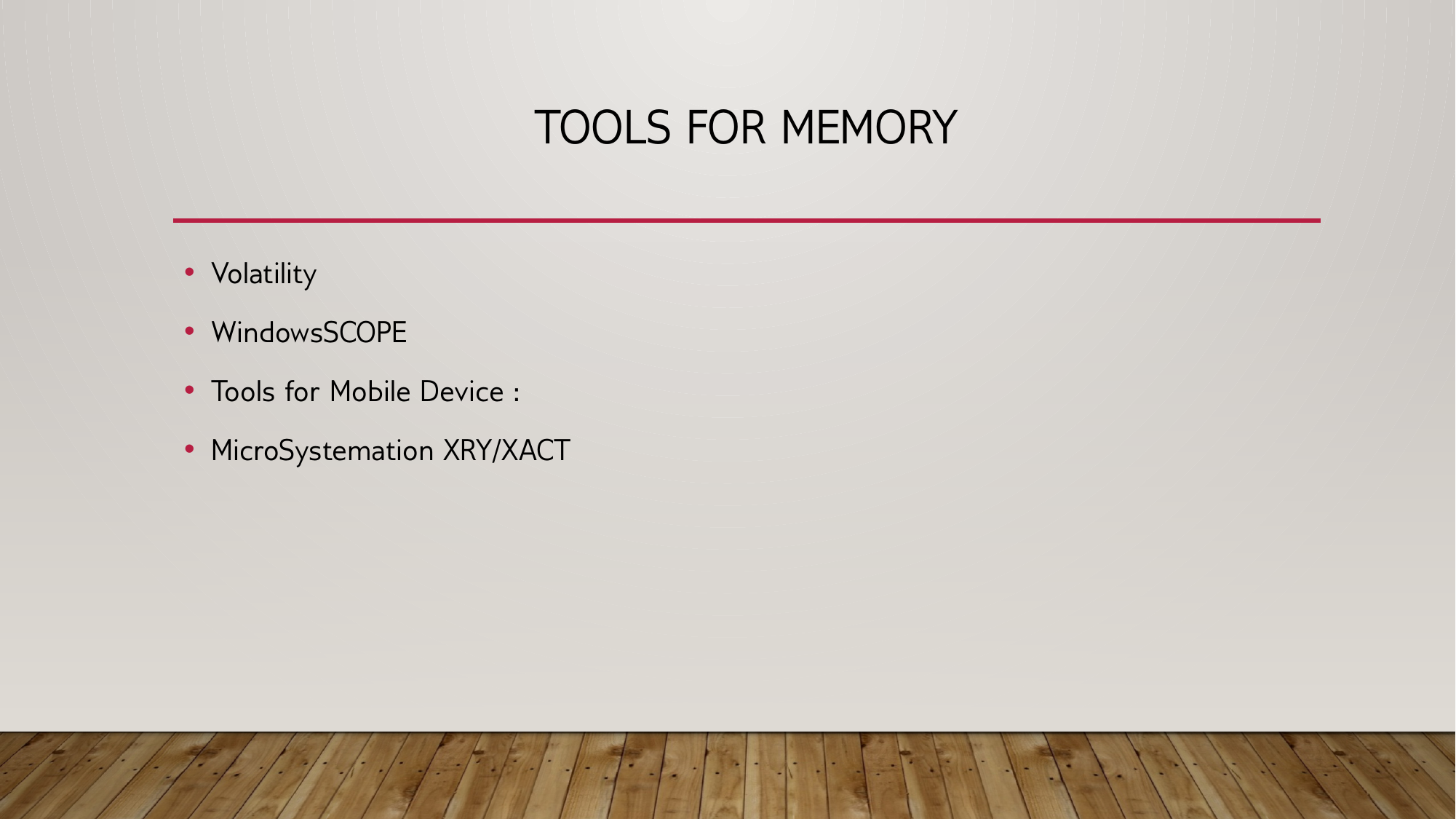

# Tools for Memory
Volatility
WindowsSCOPE
Tools for Mobile Device :
MicroSystemation XRY/XACT